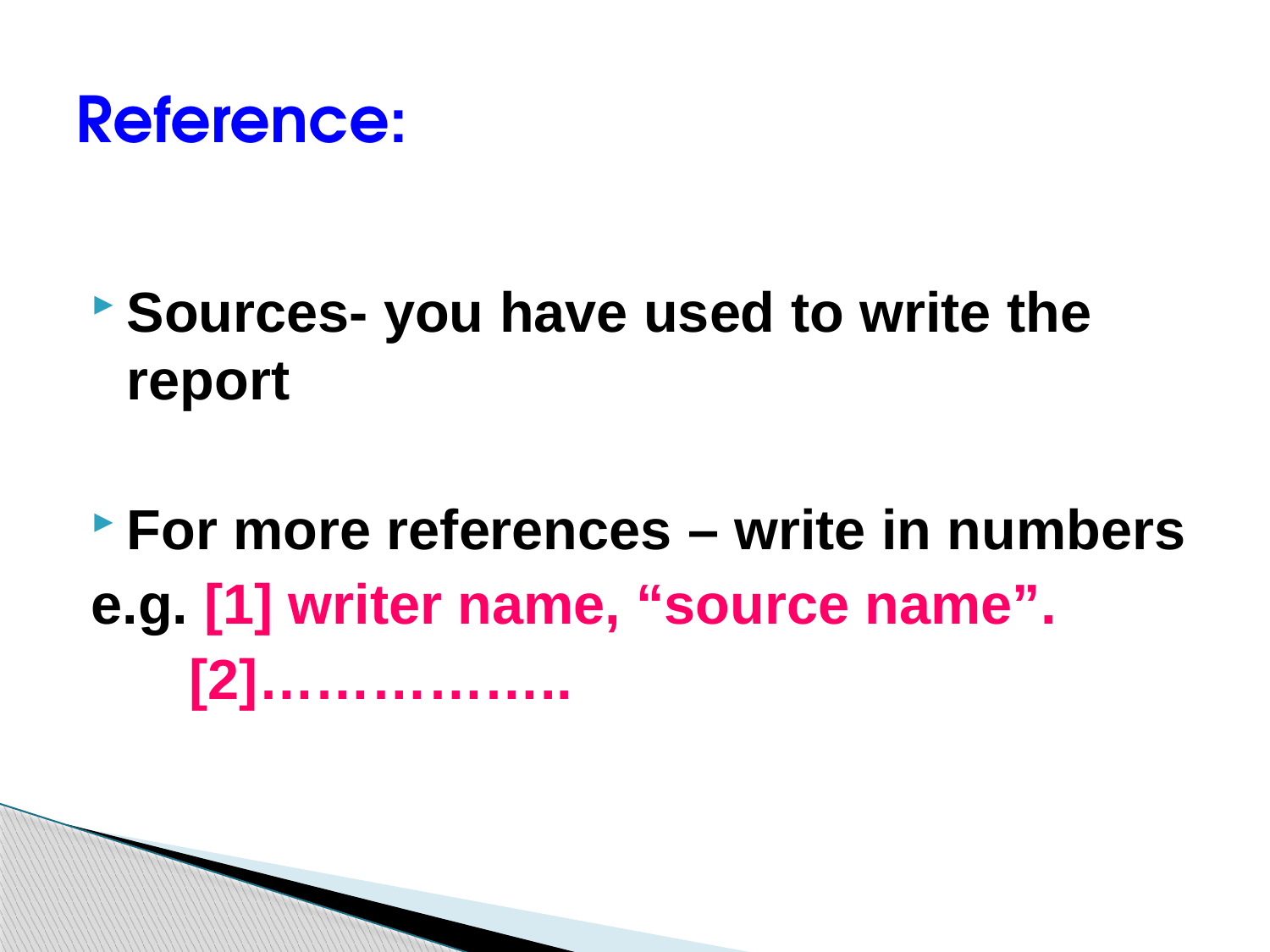

# Reference:

Sources- you have used to write the report

For more references – write in numbers
e.g. [1] writer name, “source name”.
	    [2]……………..